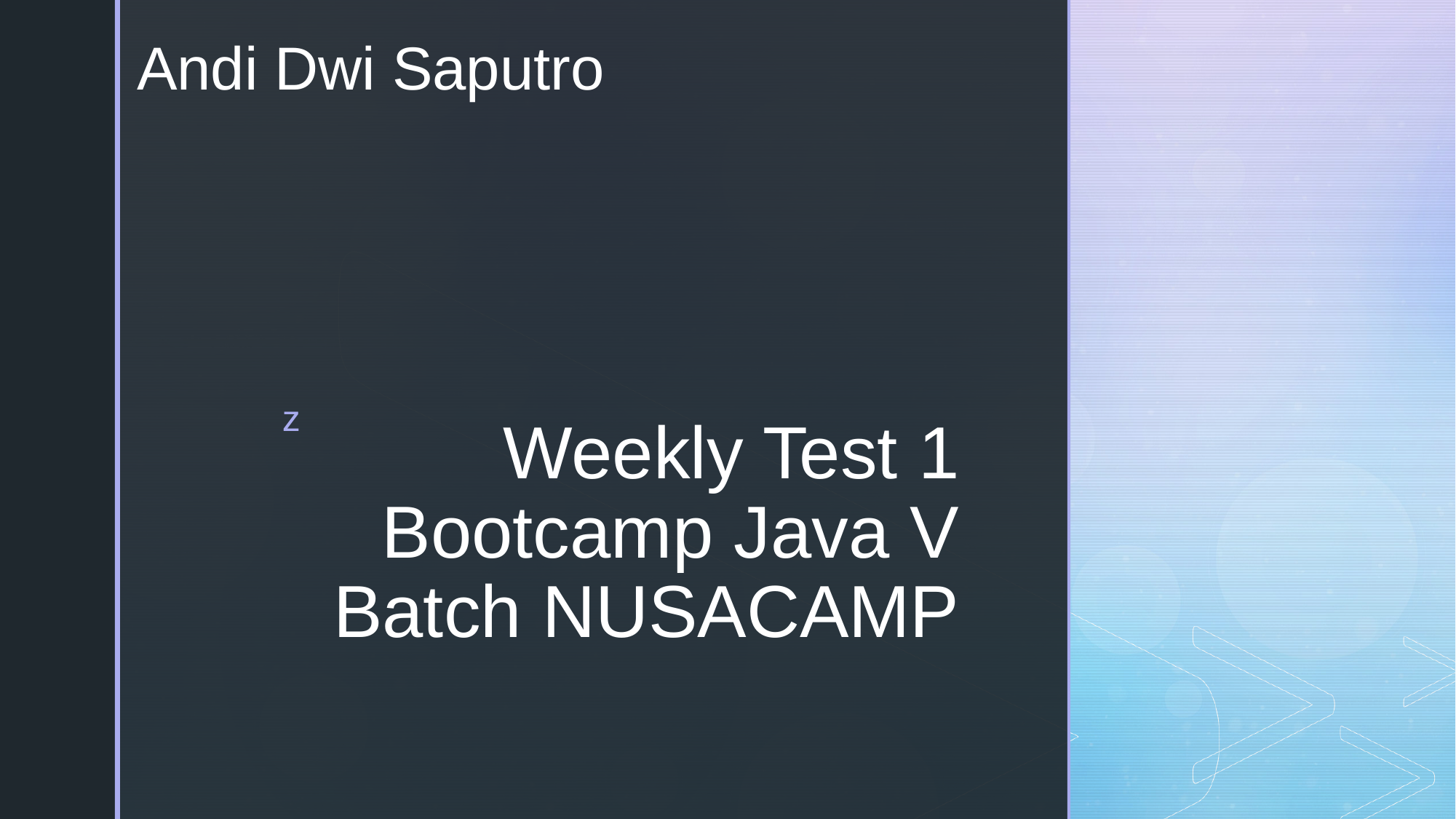

Andi Dwi Saputro
# Weekly Test 1 Bootcamp Java V Batch NUSACAMP